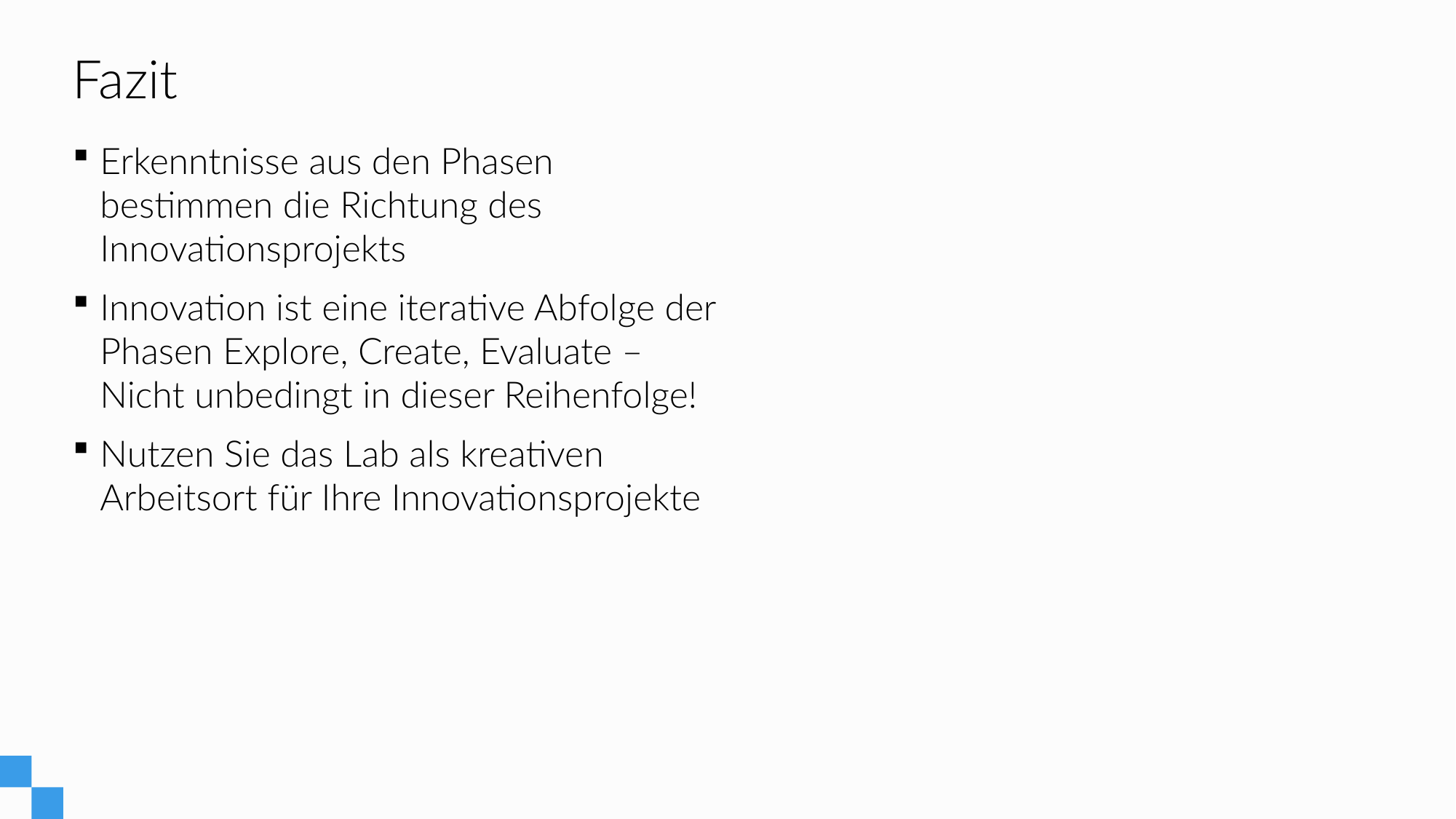

# Fazit
Erkenntnisse aus den Phasen bestimmen die Richtung des Innovationsprojekts
Innovation ist eine iterative Abfolge der Phasen Explore, Create, Evaluate – Nicht unbedingt in dieser Reihenfolge!
Nutzen Sie das Lab als kreativen Arbeitsort für Ihre Innovationsprojekte